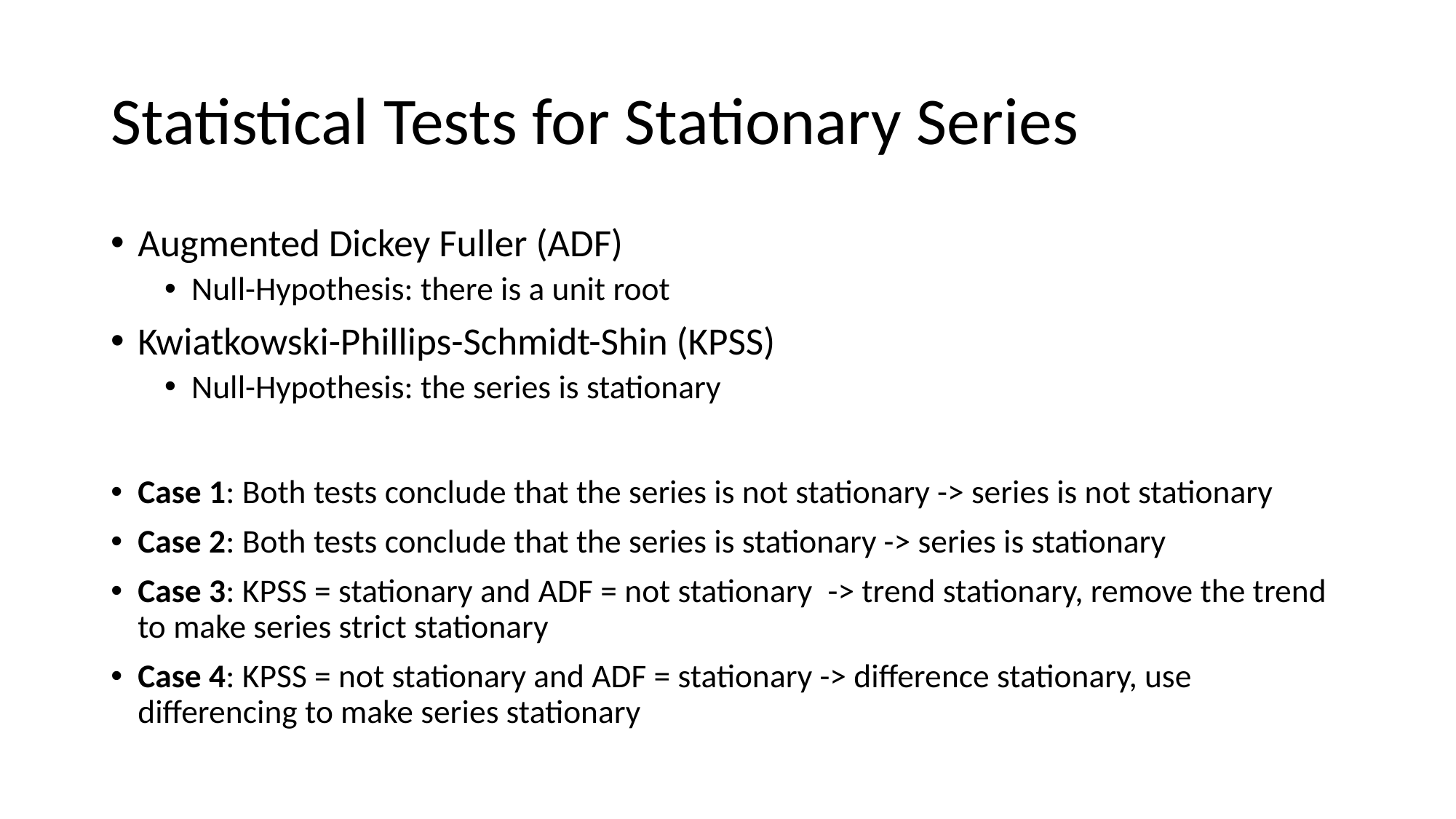

# Statistical Tests for Stationary Series
Augmented Dickey Fuller (ADF)
Null-Hypothesis: there is a unit root
Kwiatkowski-Phillips-Schmidt-Shin (KPSS)
Null-Hypothesis: the series is stationary

Case 1: Both tests conclude that the series is not stationary -> series is not stationary
Case 2: Both tests conclude that the series is stationary -> series is stationary
Case 3: KPSS = stationary and ADF = not stationary  -> trend stationary, remove the trend to make series strict stationary
Case 4: KPSS = not stationary and ADF = stationary -> difference stationary, use differencing to make series stationary